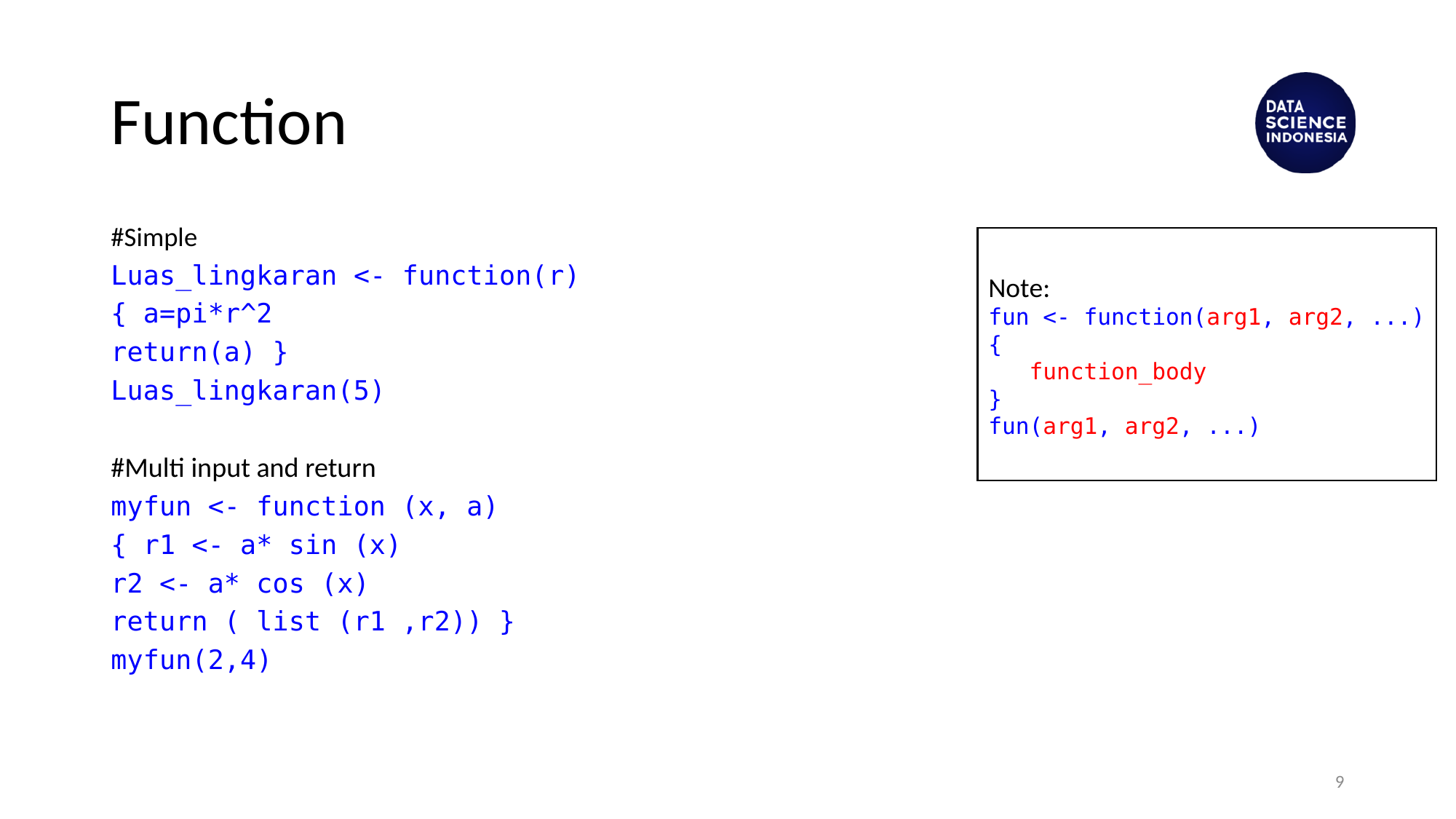

# Function
#Simple
Luas_lingkaran <- function(r)
{ a=pi*r^2
return(a) }
Luas_lingkaran(5)

#Multi input and return
myfun <- function (x, a)
{ r1 <- a* sin (x)
r2 <- a* cos (x)
return ( list (r1 ,r2)) }
myfun(2,4)
Note:
fun <- function(arg1, arg2, ...)
{
   function_body
}
fun(arg1, arg2, ...)
9